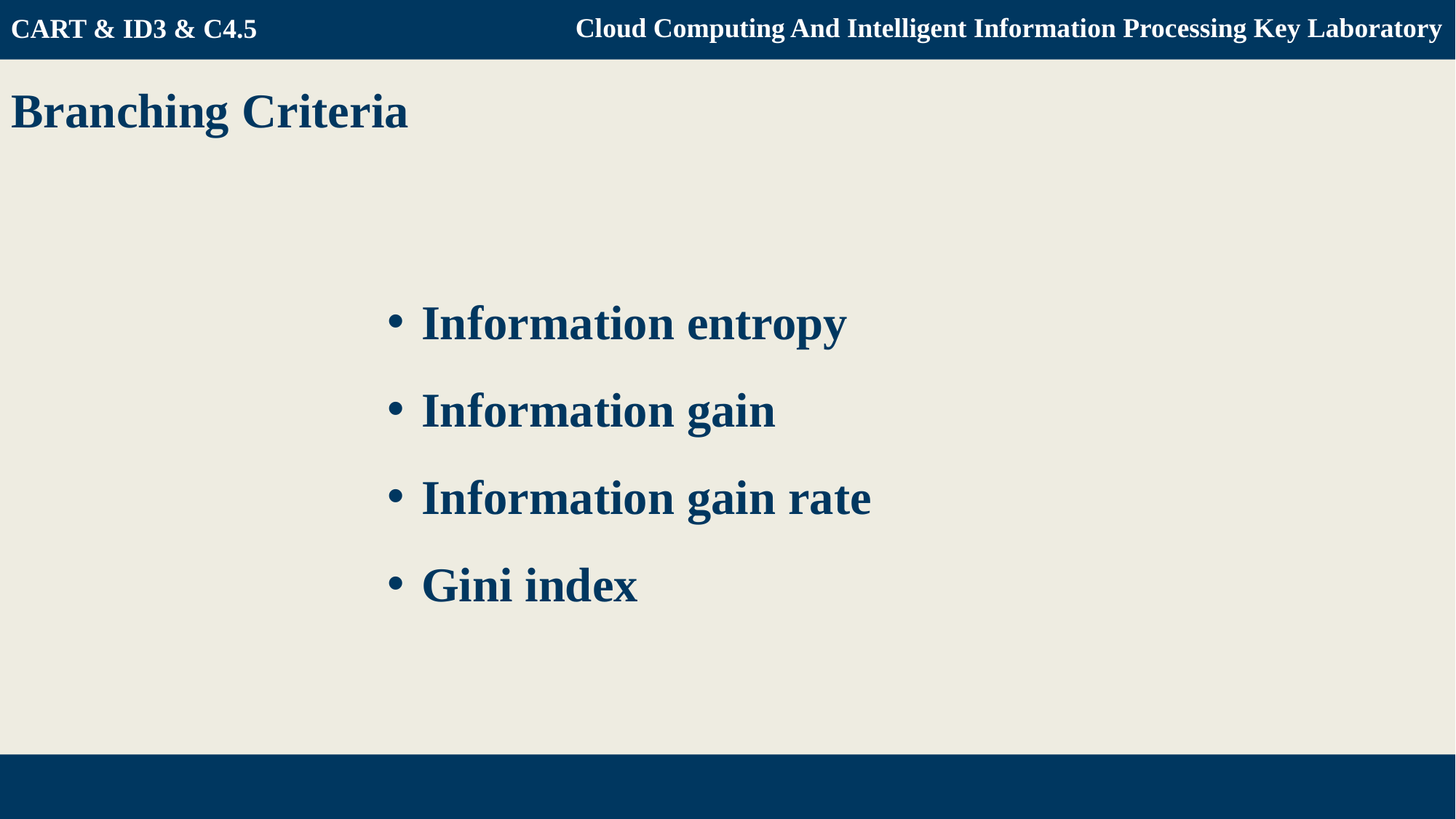

CART & ID3 & C4.5
Cloud Computing And Intelligent Information Processing Key Laboratory
Branching Criteria
Information entropy
Information gain
Information gain rate
Gini index

Decision Tree & Python
16